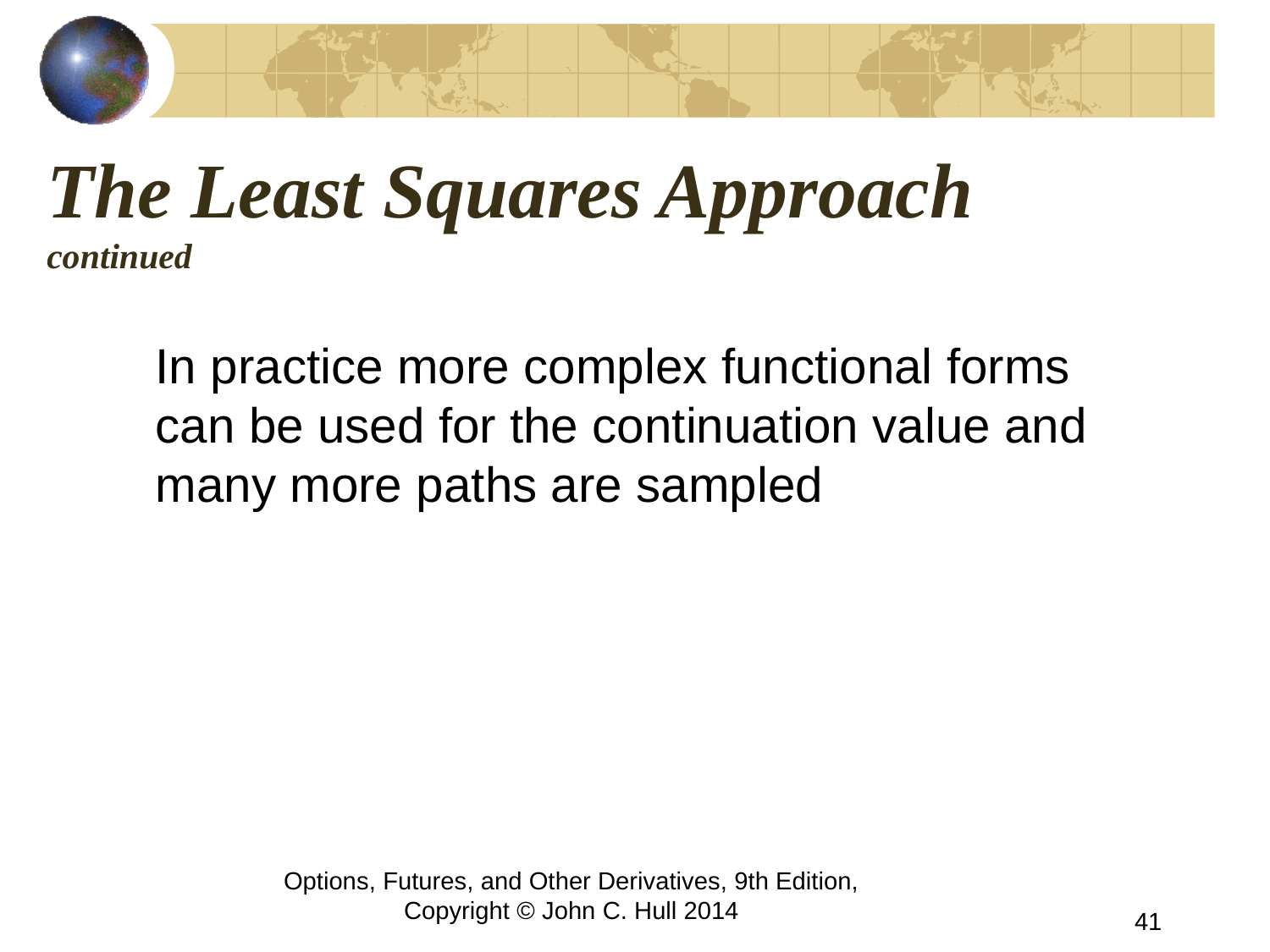

# The Least Squares Approach continued
	In practice more complex functional forms can be used for the continuation value and many more paths are sampled
Options, Futures, and Other Derivatives, 9th Edition, Copyright © John C. Hull 2014
41